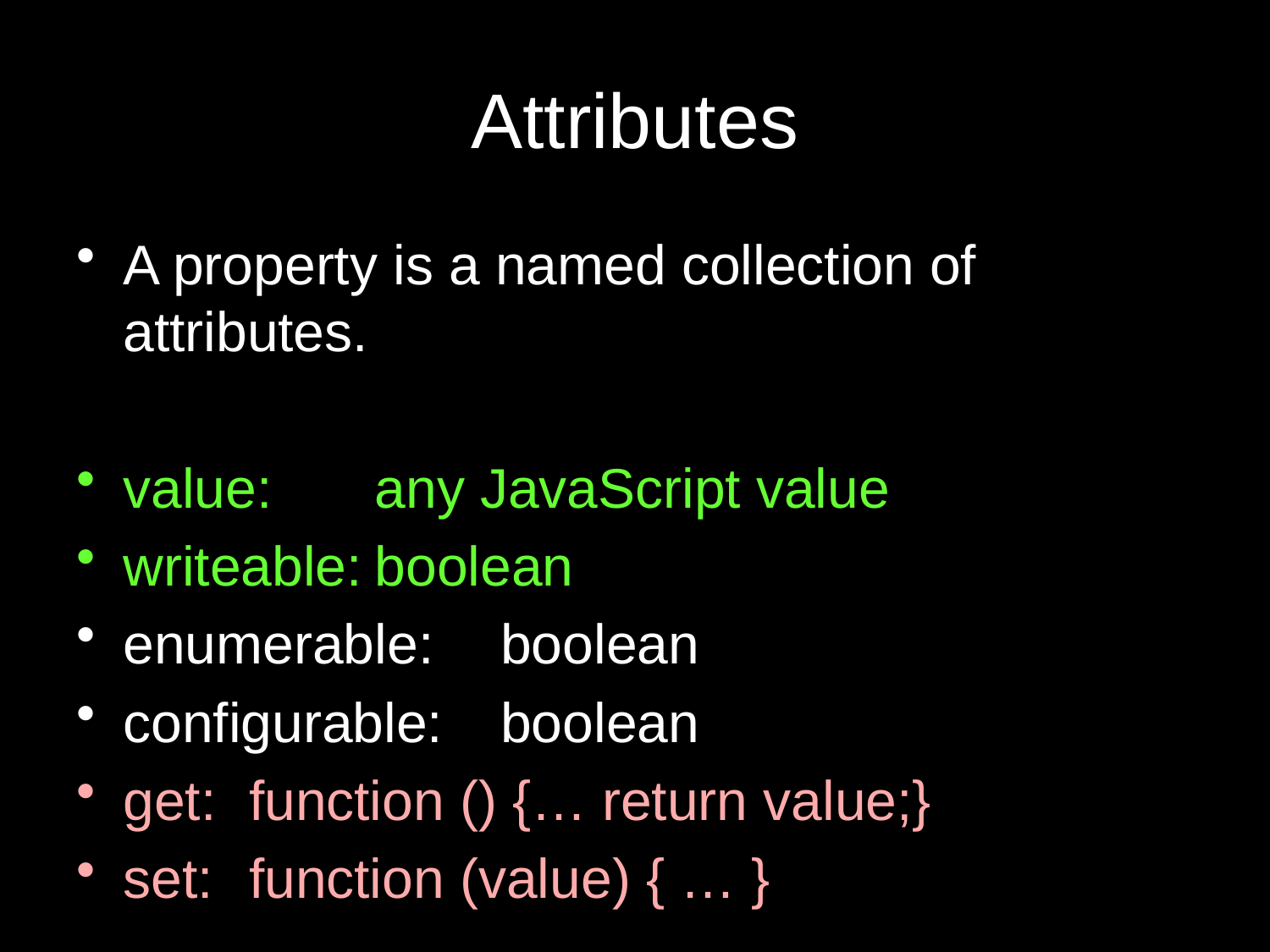

# Attributes
A property is a named collection of attributes.

value:		any JavaScript value
writeable:	boolean
enumerable:	boolean
configurable:	boolean
get:		function () {… return value;}
set:		function (value) { … }